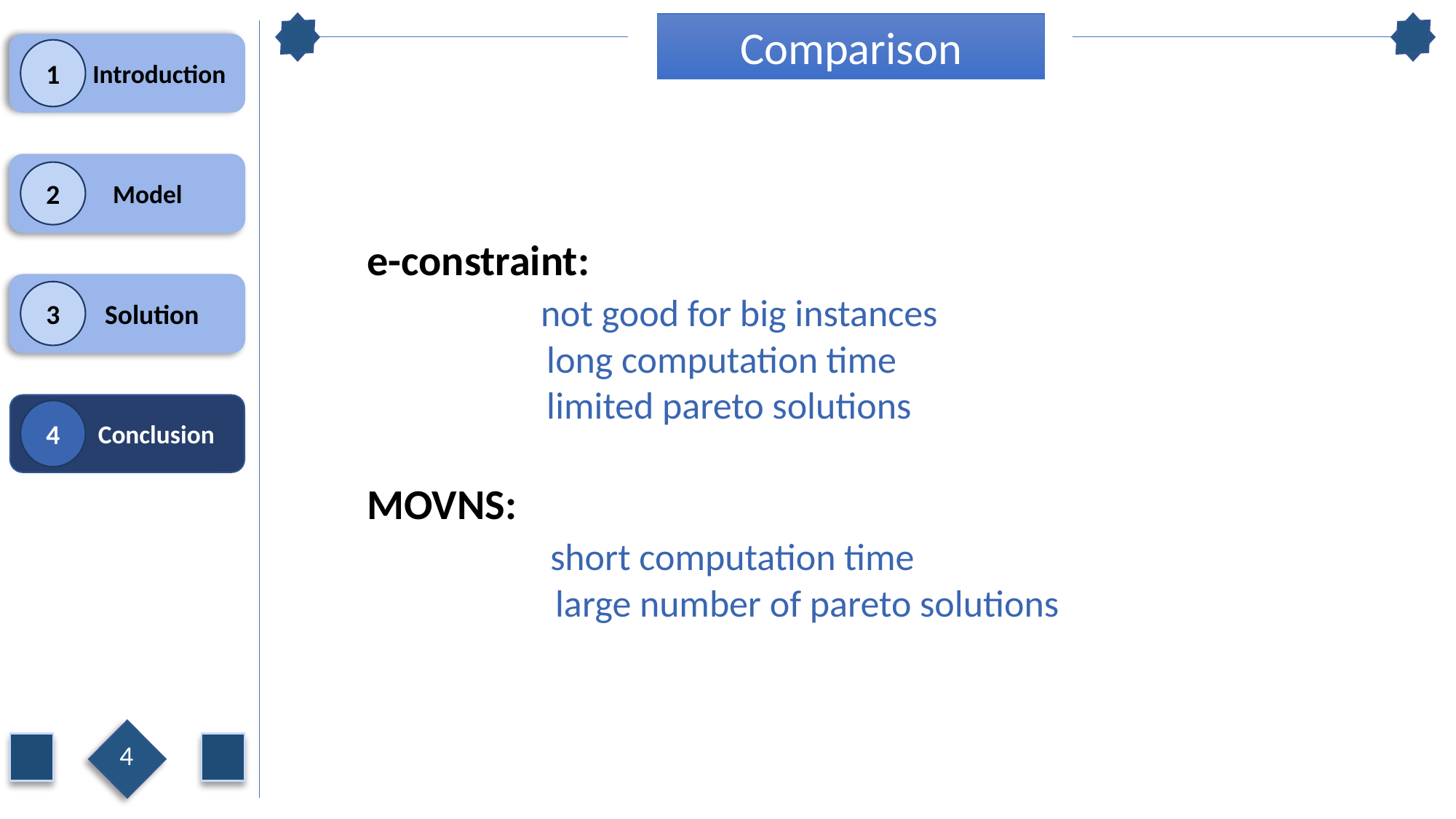

Comparison
e-constraint:
                  not good for big instances
                     long computation time
                     limited pareto solutions

MOVNS:
                   short computation time
                      large number of pareto solutions
4